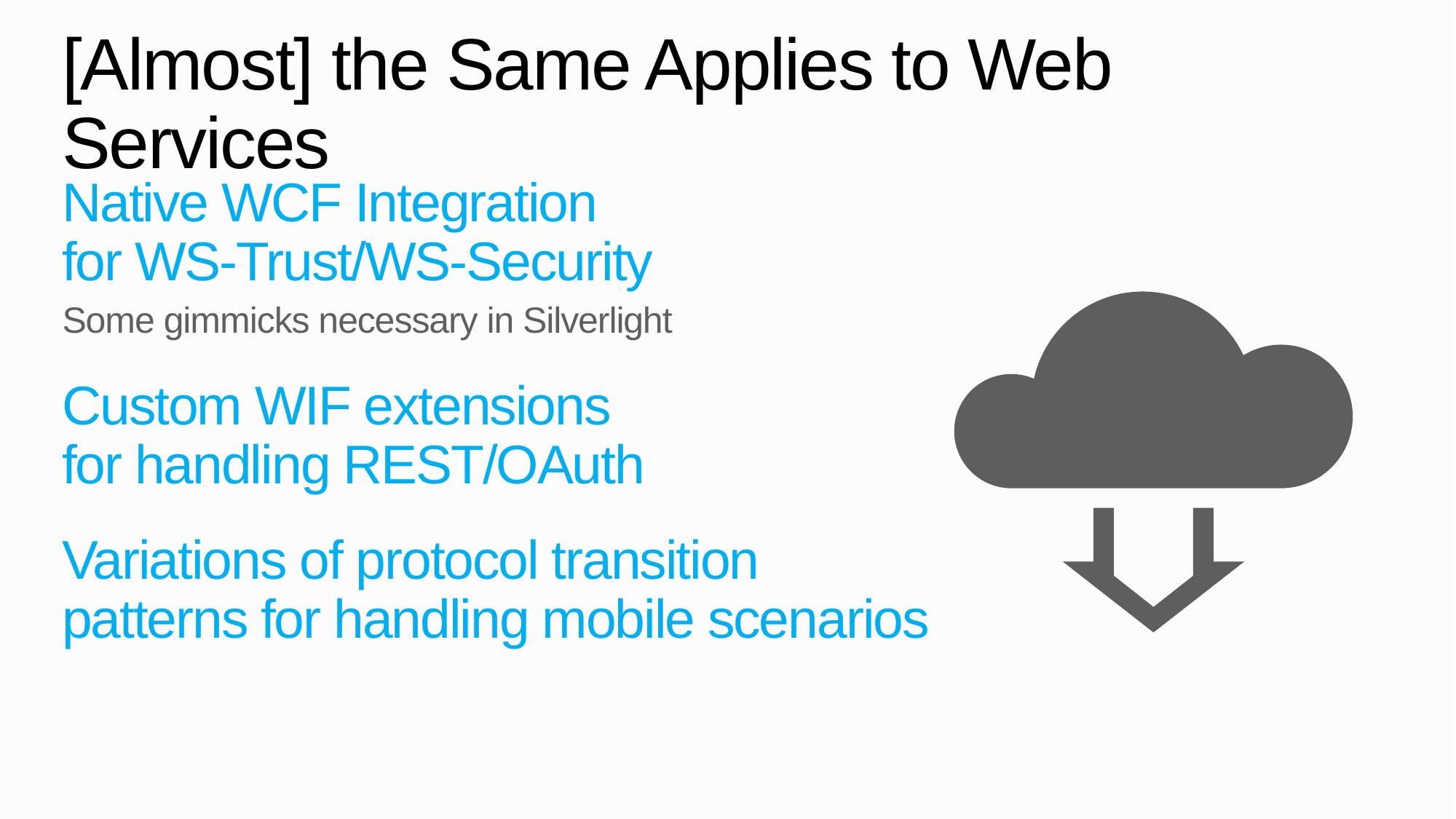

# [Almost] the Same Applies to Web Services
Native WCF Integration
for WS-Trust/WS-Security
Some gimmicks necessary in Silverlight
Custom WIF extensions
for handling REST/OAuth
Variations of protocol transition
patterns for handling mobile scenarios